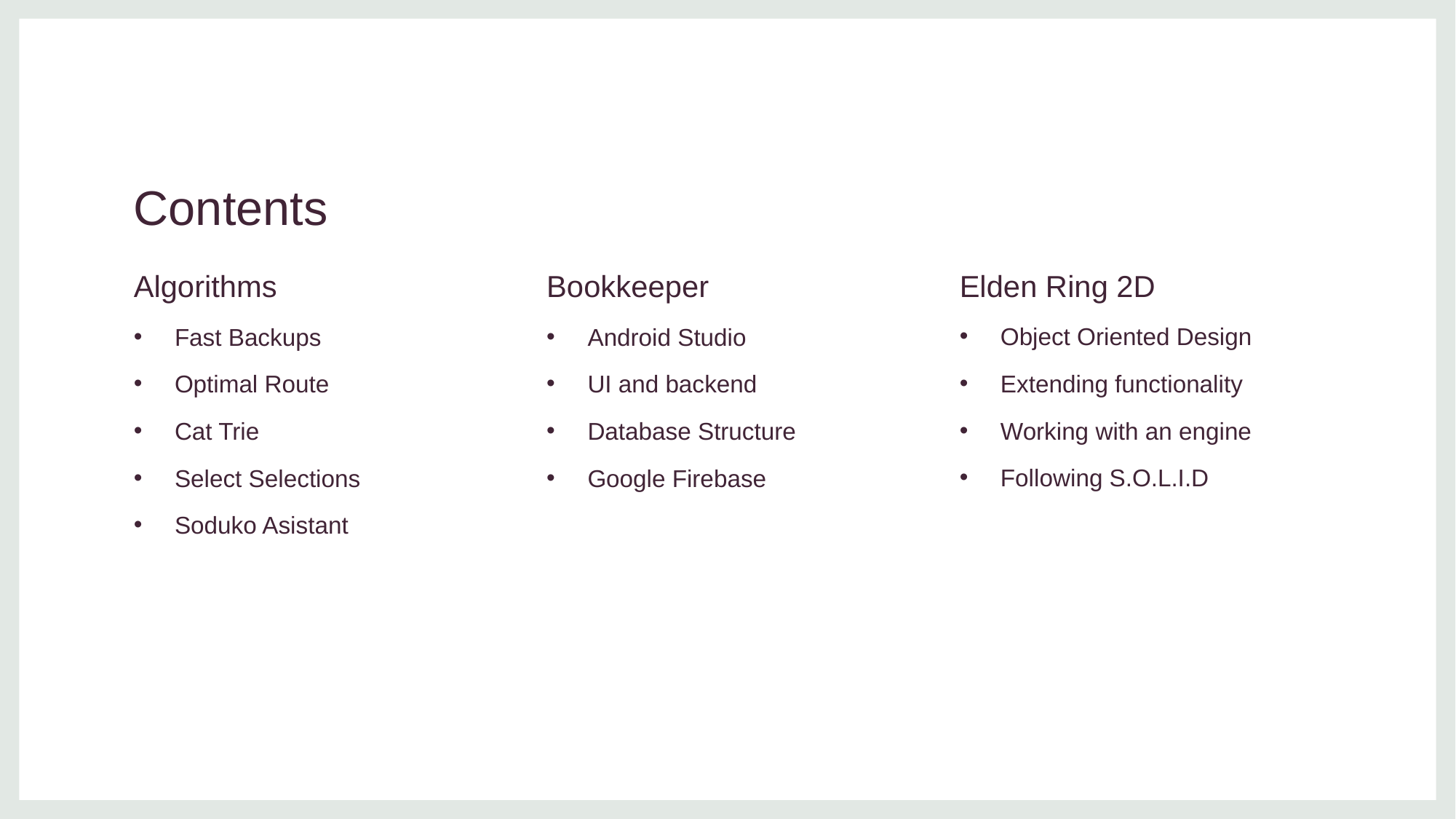

# Contents
Elden Ring 2D
Object Oriented Design
Extending functionality
Working with an engine
Following S.O.L.I.D

Algorithms
Fast Backups
Optimal Route
Cat Trie
Select Selections
Soduko Asistant
Bookkeeper
Android Studio
UI and backend
Database Structure
Google Firebase